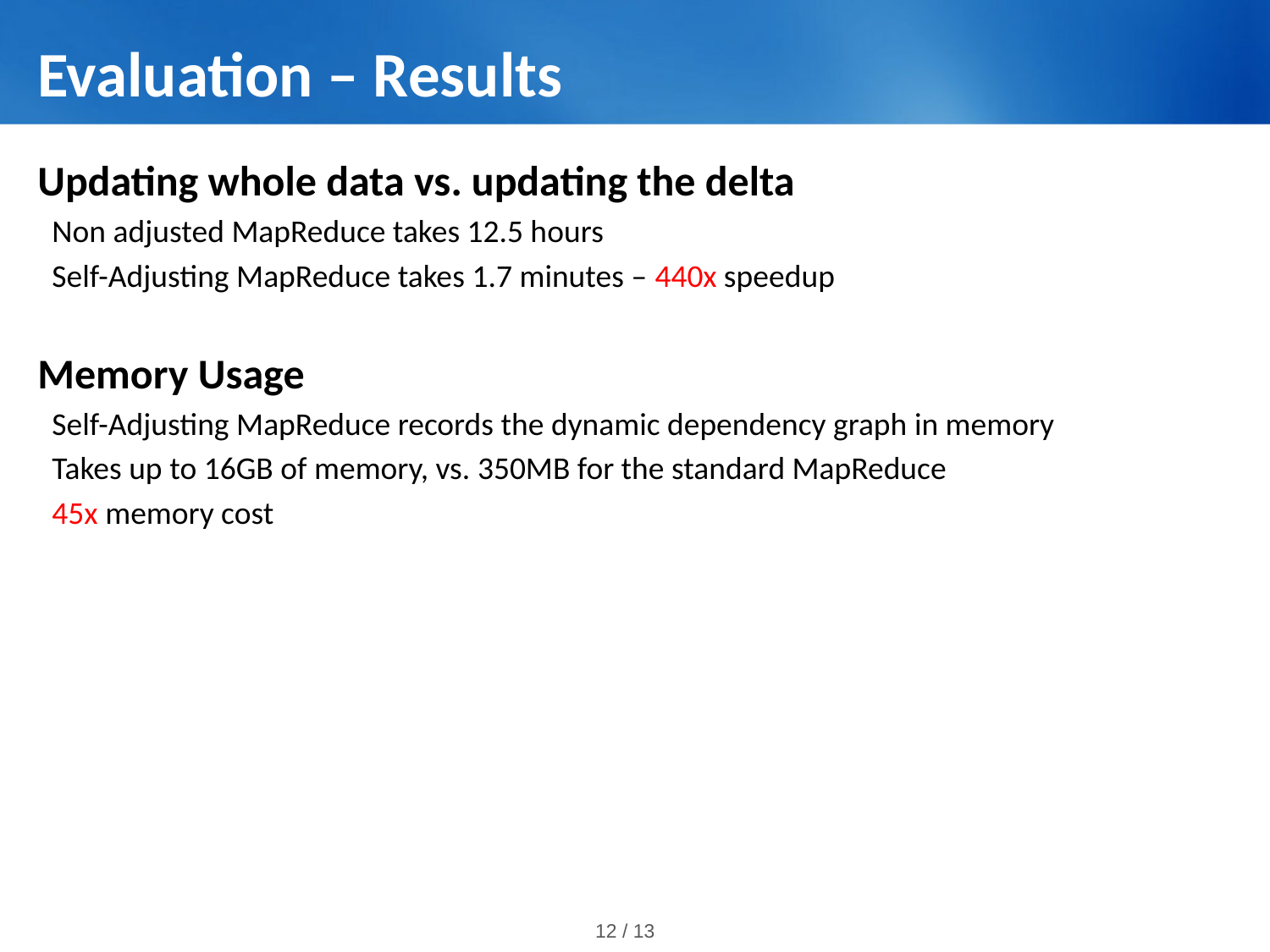

# Evaluation – Results
Updating whole data vs. updating the delta
  Non adjusted MapReduce takes 12.5 hours
  Self-Adjusting MapReduce takes 1.7 minutes – 440x speedup

Memory Usage
  Self-Adjusting MapReduce records the dynamic dependency graph in memory
  Takes up to 16GB of memory, vs. 350MB for the standard MapReduce
  45x memory cost